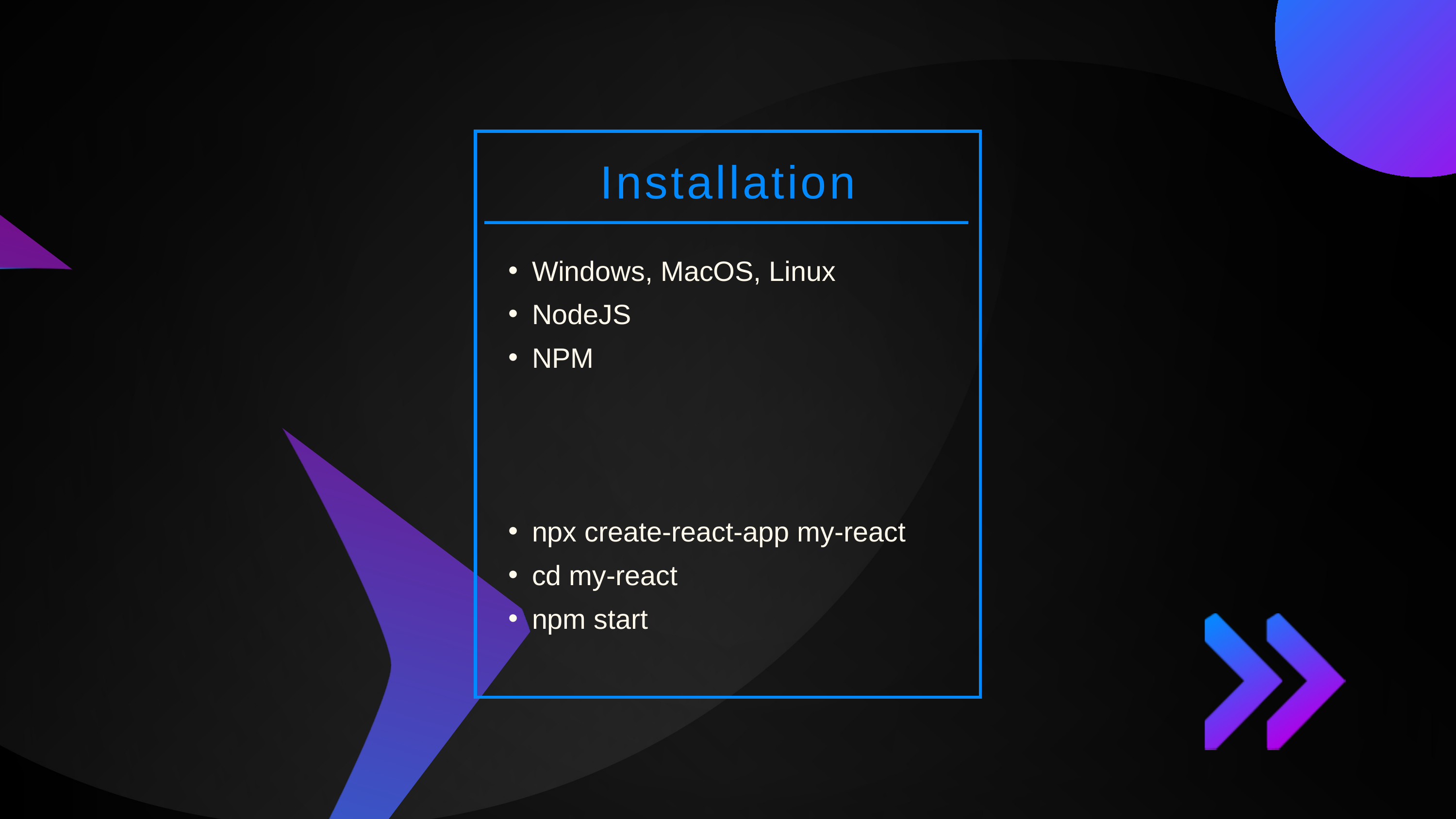

Installation

Windows, MacOS, Linux
NodeJS
NPM

npx create-react-app my-react
cd my-react
npm start